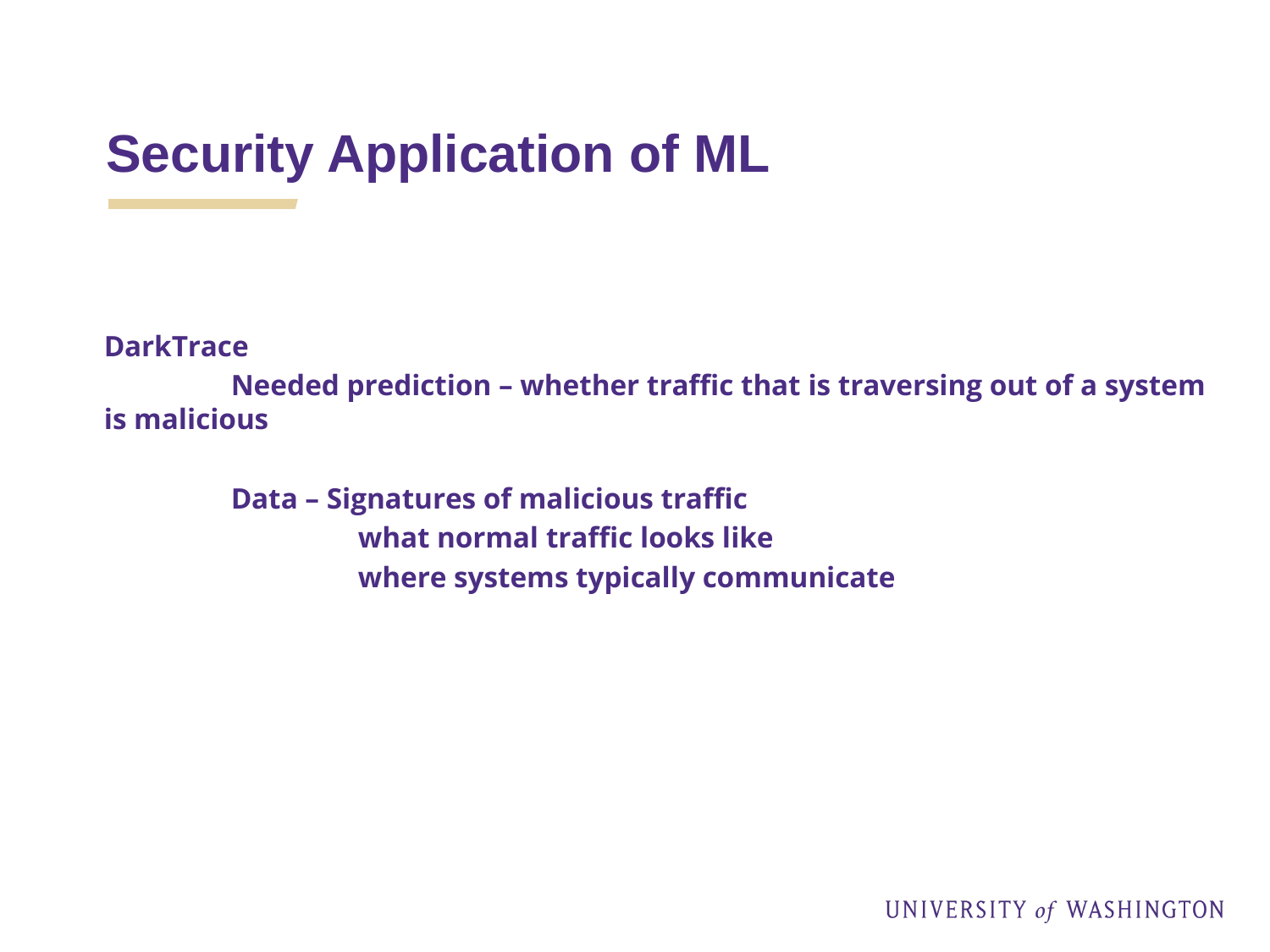

# Security Application of ML
DarkTrace
	Needed prediction – whether traffic that is traversing out of a system is malicious

	Data – Signatures of malicious traffic
		what normal traffic looks like
		where systems typically communicate